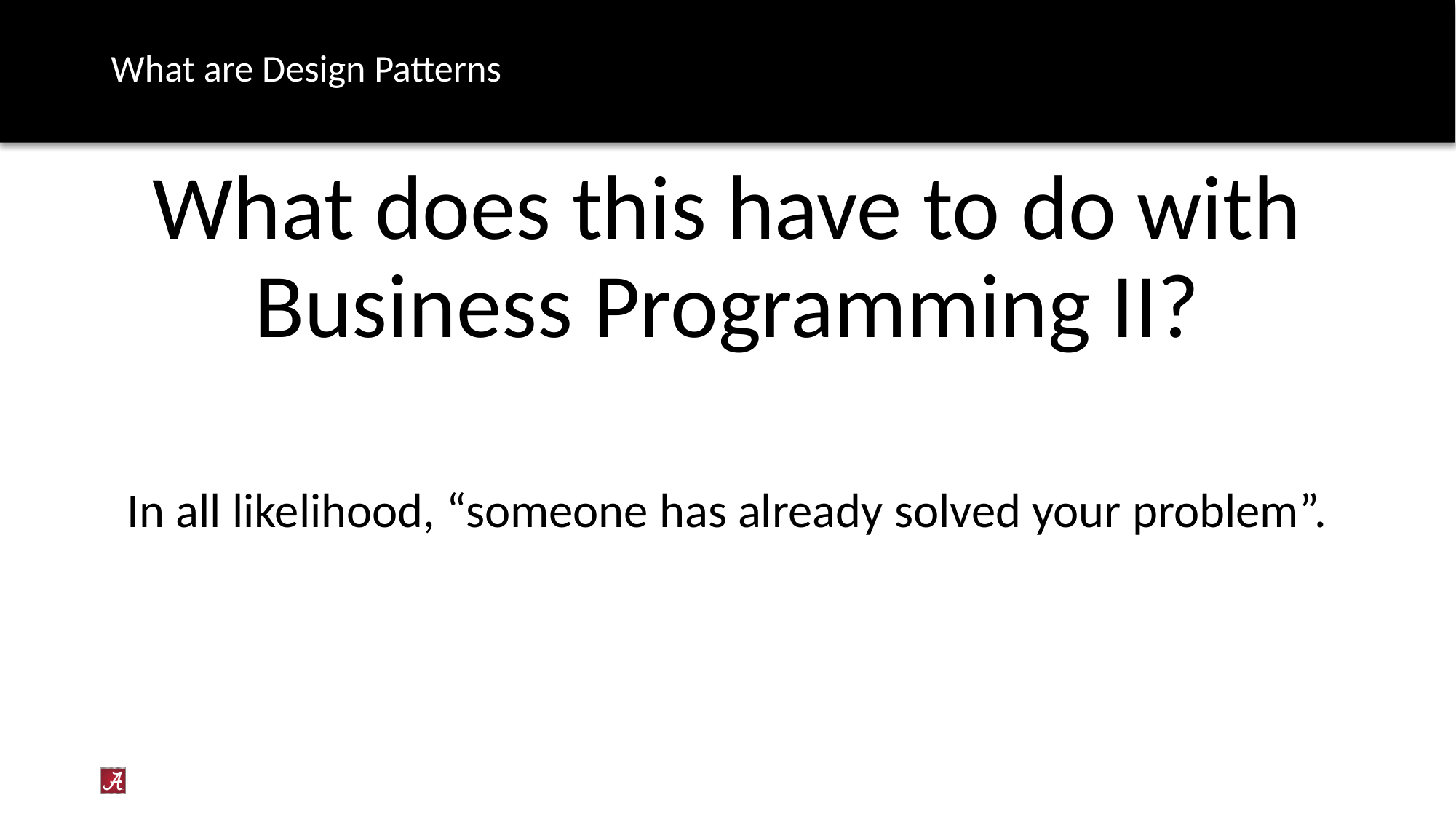

# What are Design Patterns
What does this have to do with Business Programming II?

In all likelihood, “someone has already solved your problem”.